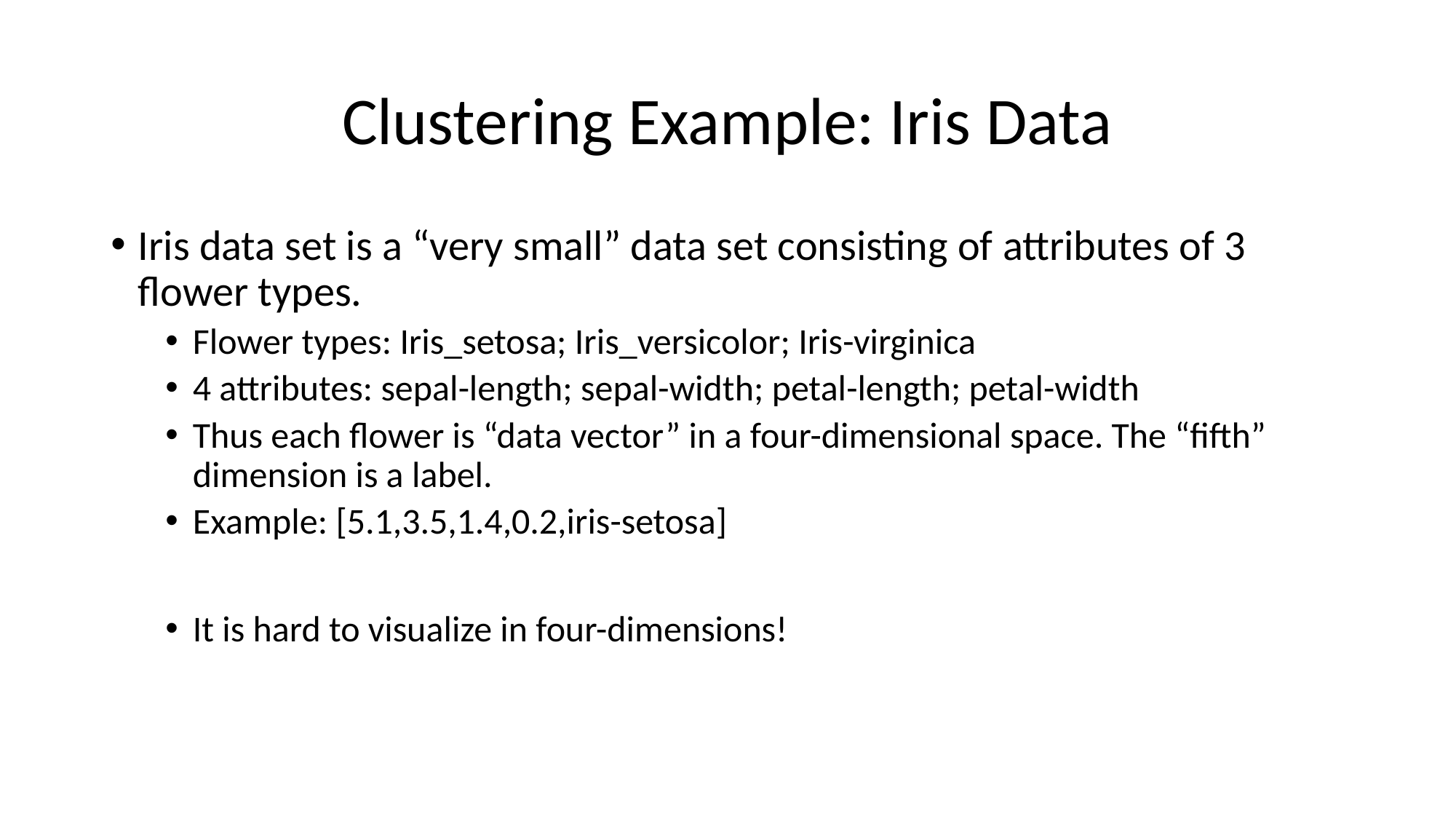

# Clustering Example: Iris Data
Iris data set is a “very small” data set consisting of attributes of 3 flower types.
Flower types: Iris_setosa; Iris_versicolor; Iris-virginica
4 attributes: sepal-length; sepal-width; petal-length; petal-width
Thus each flower is “data vector” in a four-dimensional space. The “fifth” dimension is a label.
Example: [5.1,3.5,1.4,0.2,iris-setosa]

It is hard to visualize in four-dimensions!